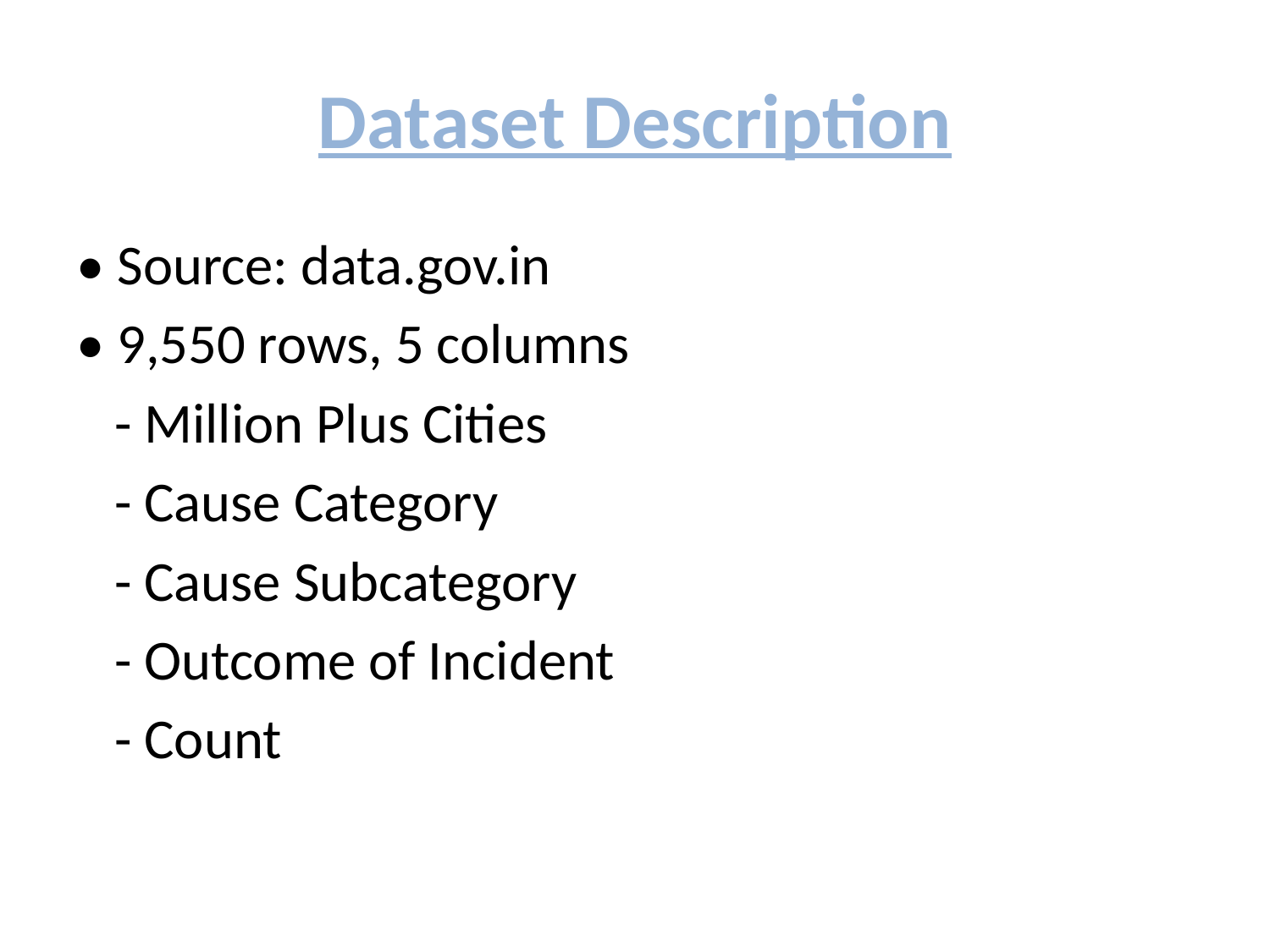

# Dataset Description
• Source: data.gov.in
• 9,550 rows, 5 columns
   - Million Plus Cities
   - Cause Category
   - Cause Subcategory
   - Outcome of Incident
   - Count